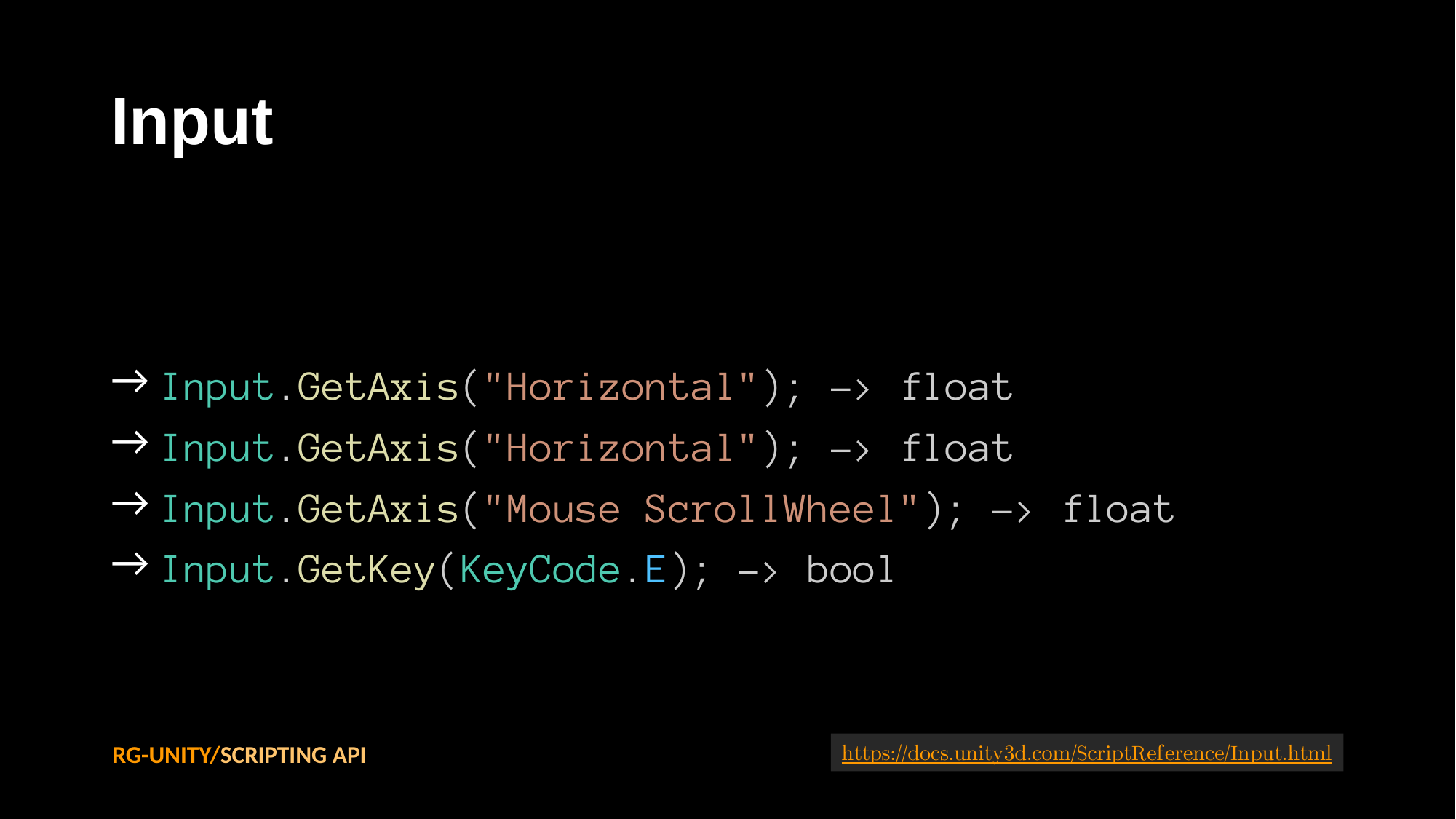

# Input
 Input.GetAxis("Horizontal"); -> float
 Input.GetAxis("Horizontal"); -> float
 Input.GetAxis("Mouse ScrollWheel"); -> float
 Input.GetKey(KeyCode.E); -> bool
RG-UNITY/SCRIPTING API
https://docs.unity3d.com/ScriptReference/Input.html